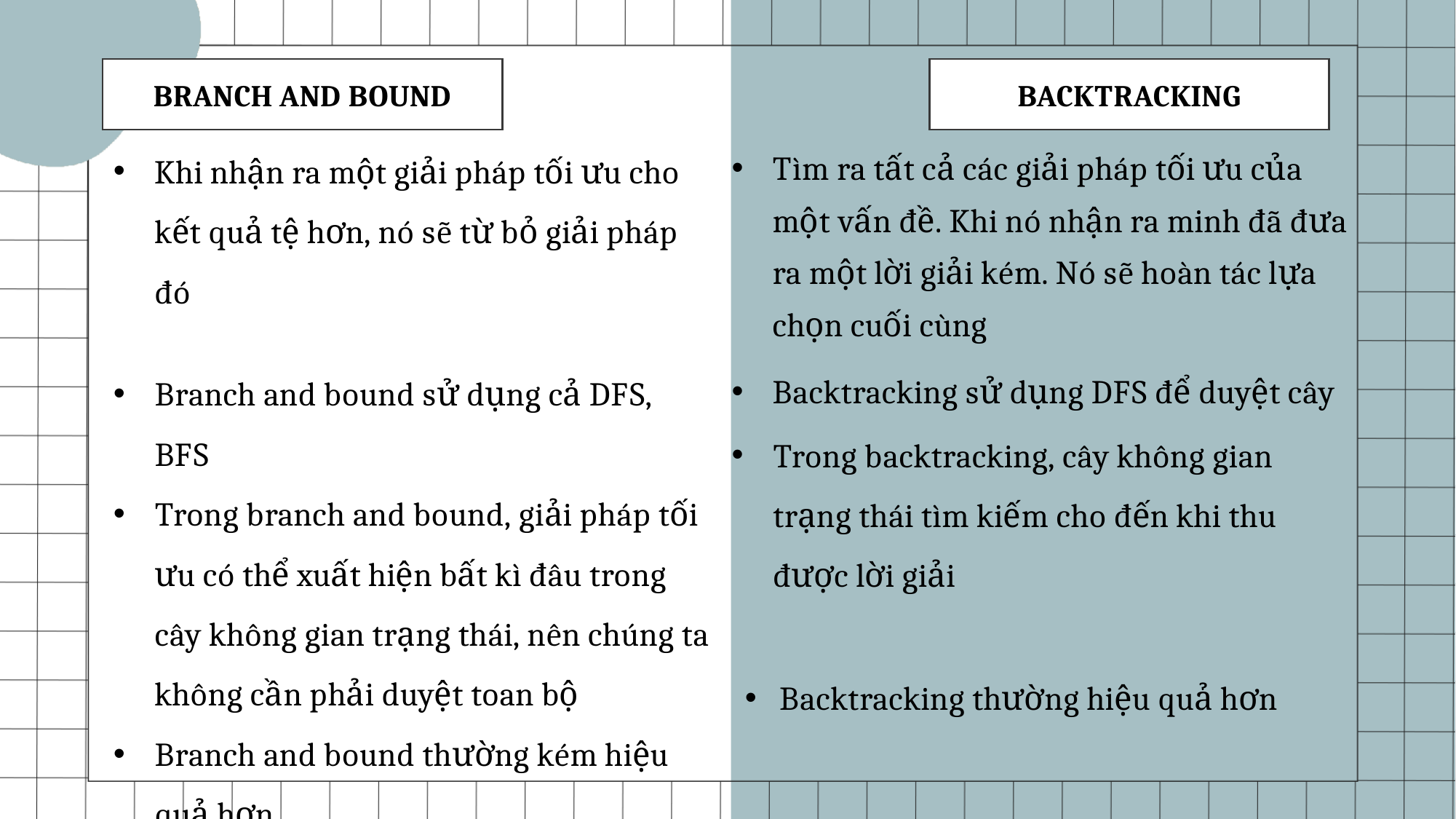

BRANCH AND BOUND
BACKTRACKING
Khi nhận ra một giải pháp tối ưu cho kết quả tệ hơn, nó sẽ từ bỏ giải pháp đó
Tìm ra tất cả các giải pháp tối ưu của một vấn đề. Khi nó nhận ra minh đã đưa ra một lời giải kém. Nó sẽ hoàn tác lựa chọn cuối cùng
Backtracking sử dụng DFS để duyệt cây
Branch and bound sử dụng cả DFS, BFS
Trong branch and bound, giải pháp tối ưu có thể xuất hiện bất kì đâu trong cây không gian trạng thái, nên chúng ta không cần phải duyệt toan bộ
Branch and bound thường kém hiệu quả hơn
Trong backtracking, cây không gian trạng thái tìm kiếm cho đến khi thu được lời giải
Backtracking thường hiệu quả hơn